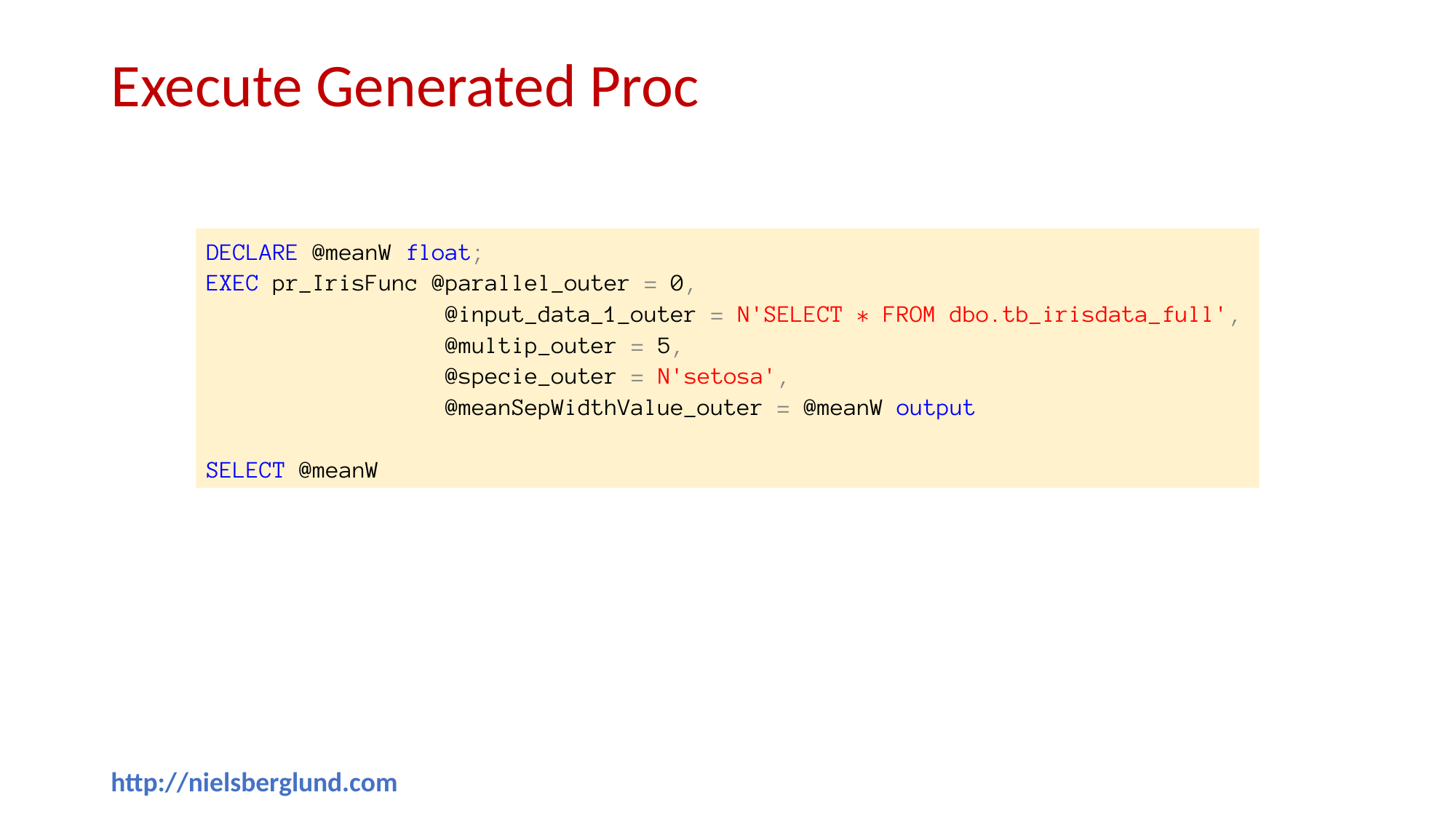

# Execute Generated Proc
DECLARE @meanW float;
EXEC pr_IrisFunc @parallel_outer = 0,
                  @input_data_1_outer = N'SELECT * FROM dbo.tb_irisdata_full',
                  @multip_outer = 5,
                  @specie_outer = N'setosa',
                  @meanSepWidthValue_outer = @meanW output

SELECT @meanW
http://nielsberglund.com